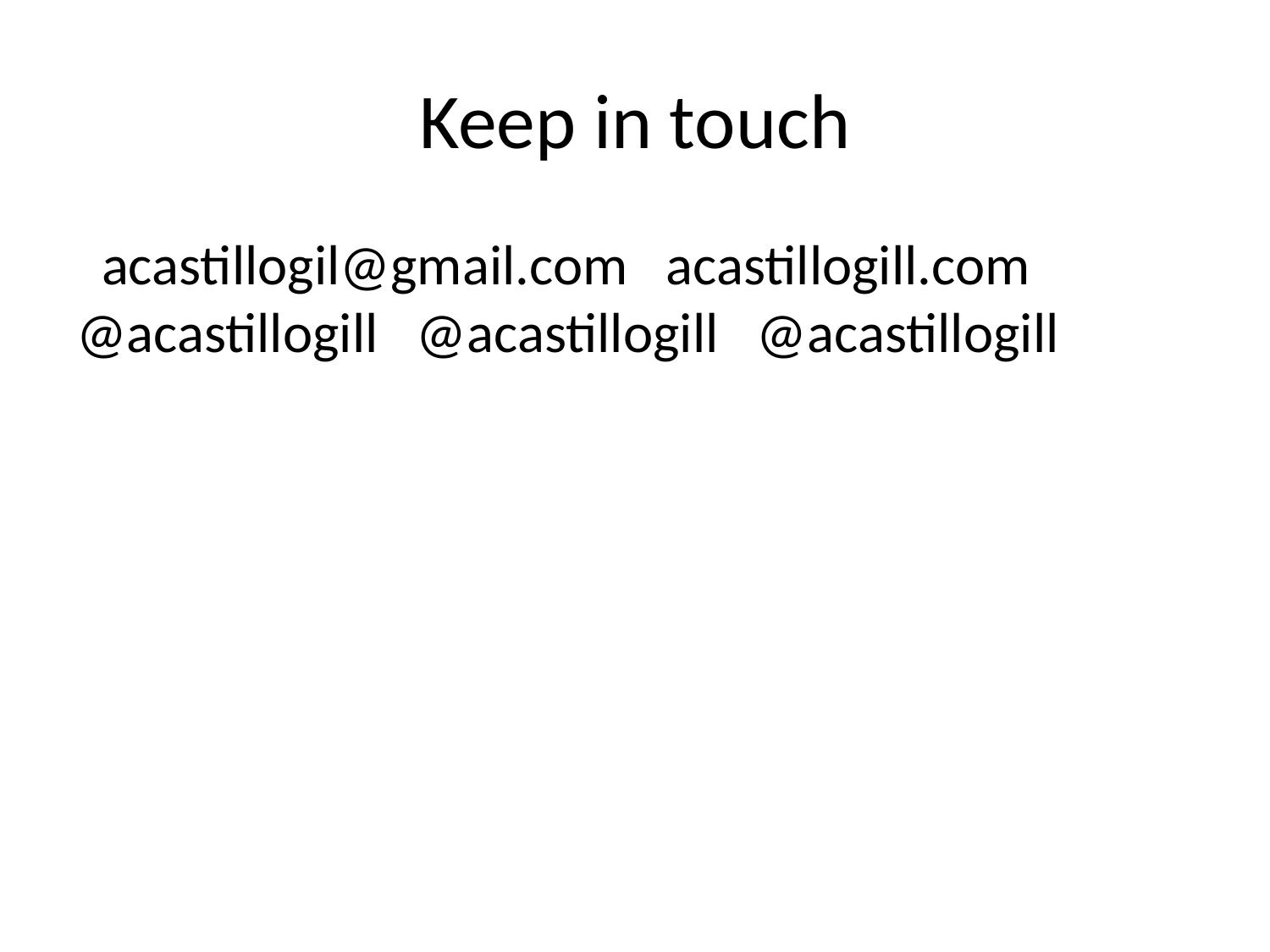

# Keep in touch
  acastillogil@gmail.com   acastillogill.com    @acastillogill   @acastillogill   @acastillogill